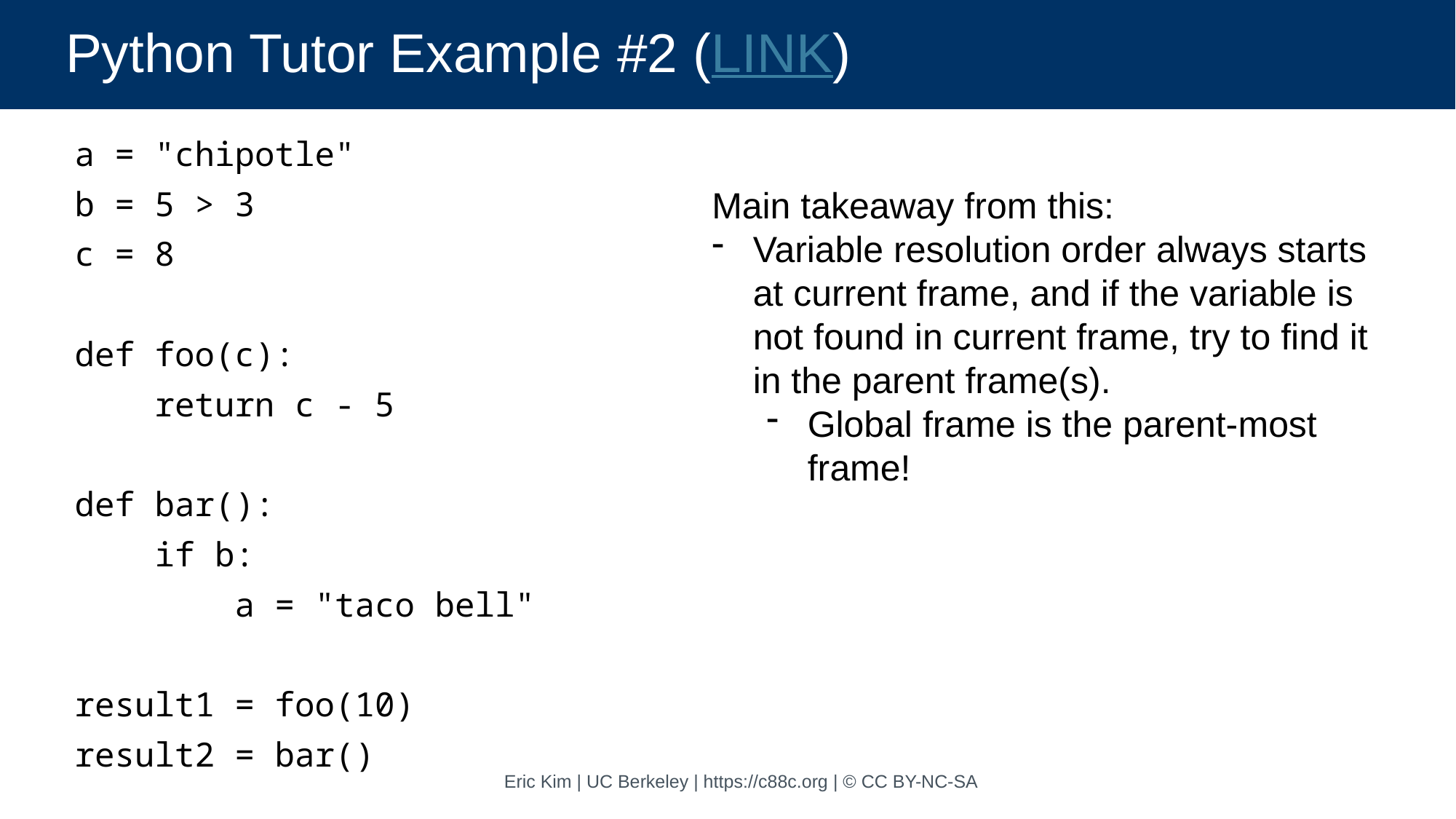

# Python Tutor Example #2 (LINK)
a = "chipotle"
b = 5 > 3
c = 8

def foo(c):
    return c - 5

def bar():
    if b:
        a = "taco bell"

result1 = foo(10)
result2 = bar()
Main takeaway from this:
Variable resolution order always starts at current frame, and if the variable is not found in current frame, try to find it in the parent frame(s).
Global frame is the parent-most frame!
Eric Kim | UC Berkeley | https://c88c.org | © CC BY-NC-SA